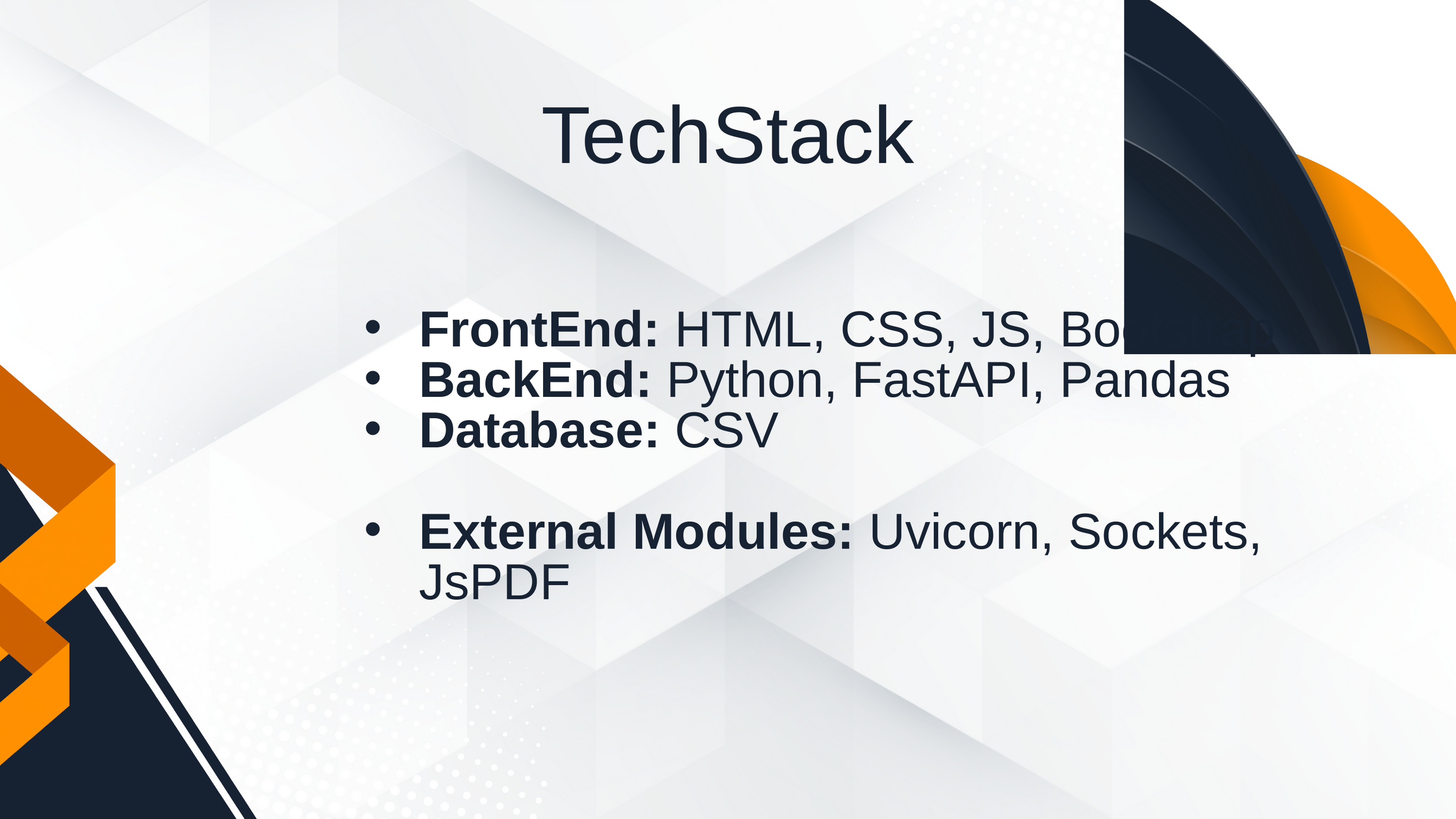

TechStack
FrontEnd: HTML, CSS, JS, Bootstrap
BackEnd: Python, FastAPI, Pandas
Database: CSV

External Modules: Uvicorn, Sockets, JsPDF